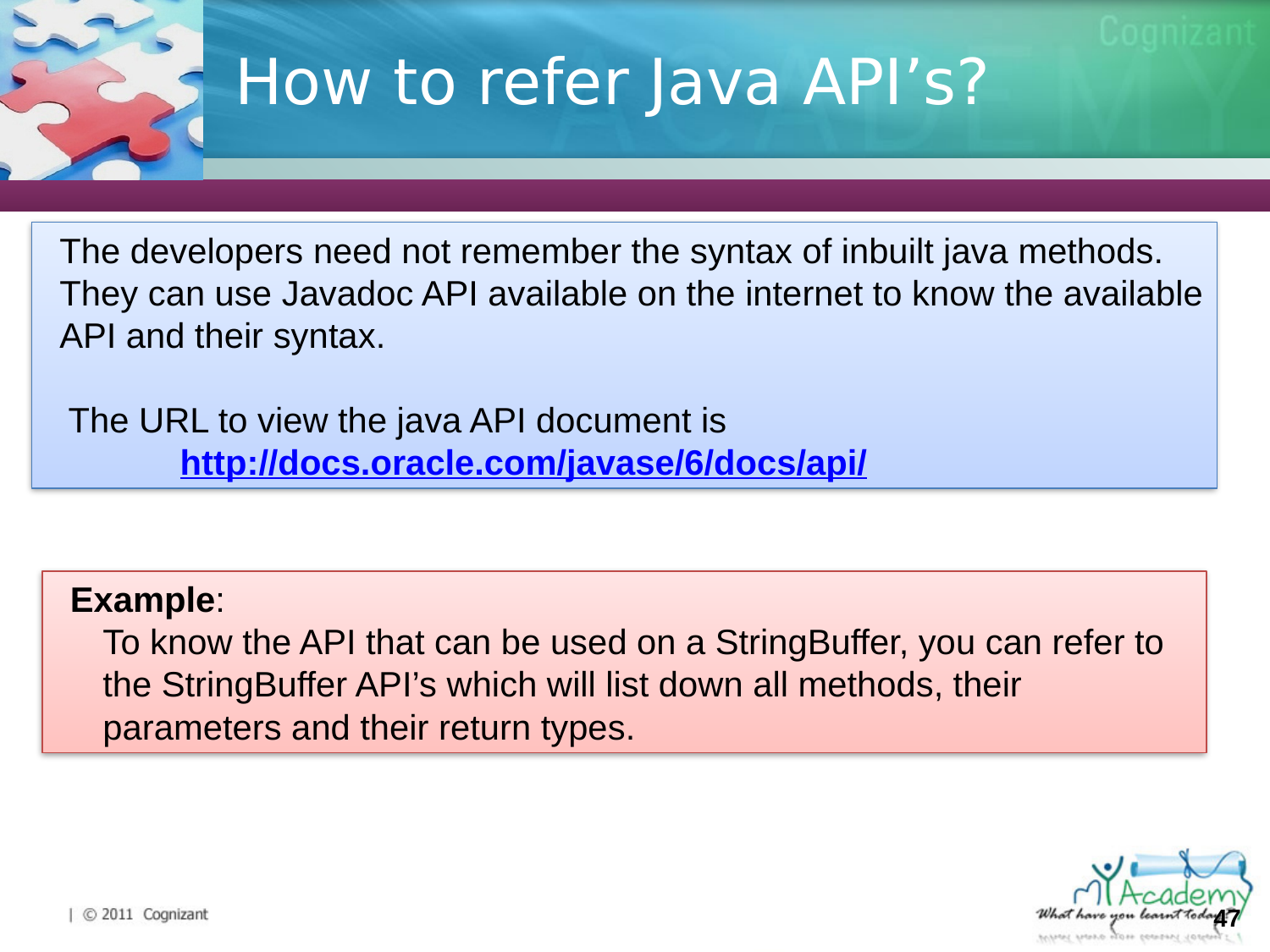

# How to refer Java API’s?
The developers need not remember the syntax of inbuilt java methods. They can use Javadoc API available on the internet to know the available API and their syntax.

The URL to view the java API document is
http://docs.oracle.com/javase/6/docs/api/
Example:
	To know the API that can be used on a StringBuffer, you can refer to the StringBuffer API’s which will list down all methods, their parameters and their return types.
47